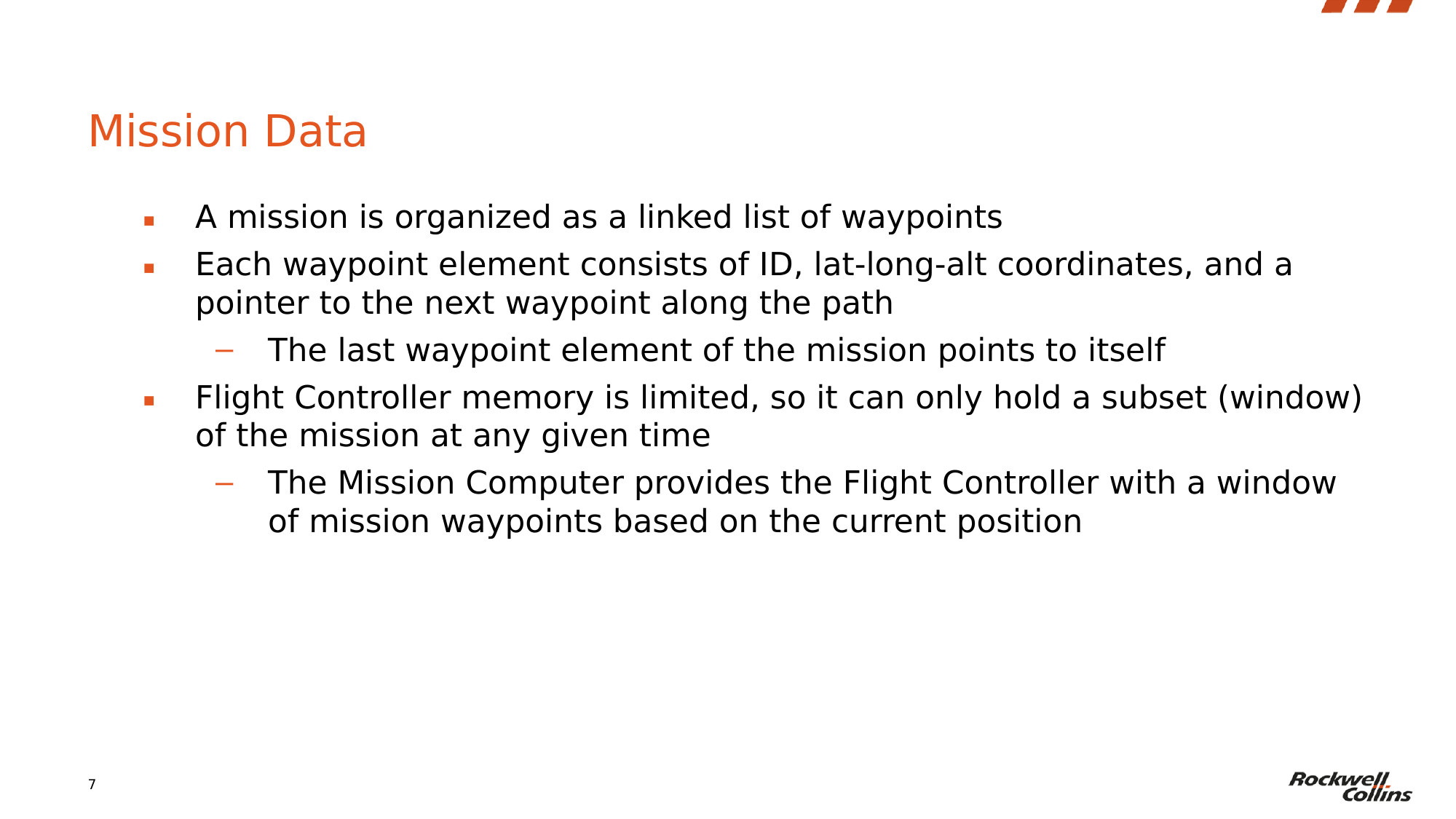

# Mission Data
A mission is organized as a linked list of waypoints
Each waypoint element consists of ID, lat-long-alt coordinates, and a pointer to the next waypoint along the path
The last waypoint element of the mission points to itself
Flight Controller memory is limited, so it can only hold a subset (window) of the mission at any given time
The Mission Computer provides the Flight Controller with a window of mission waypoints based on the current position